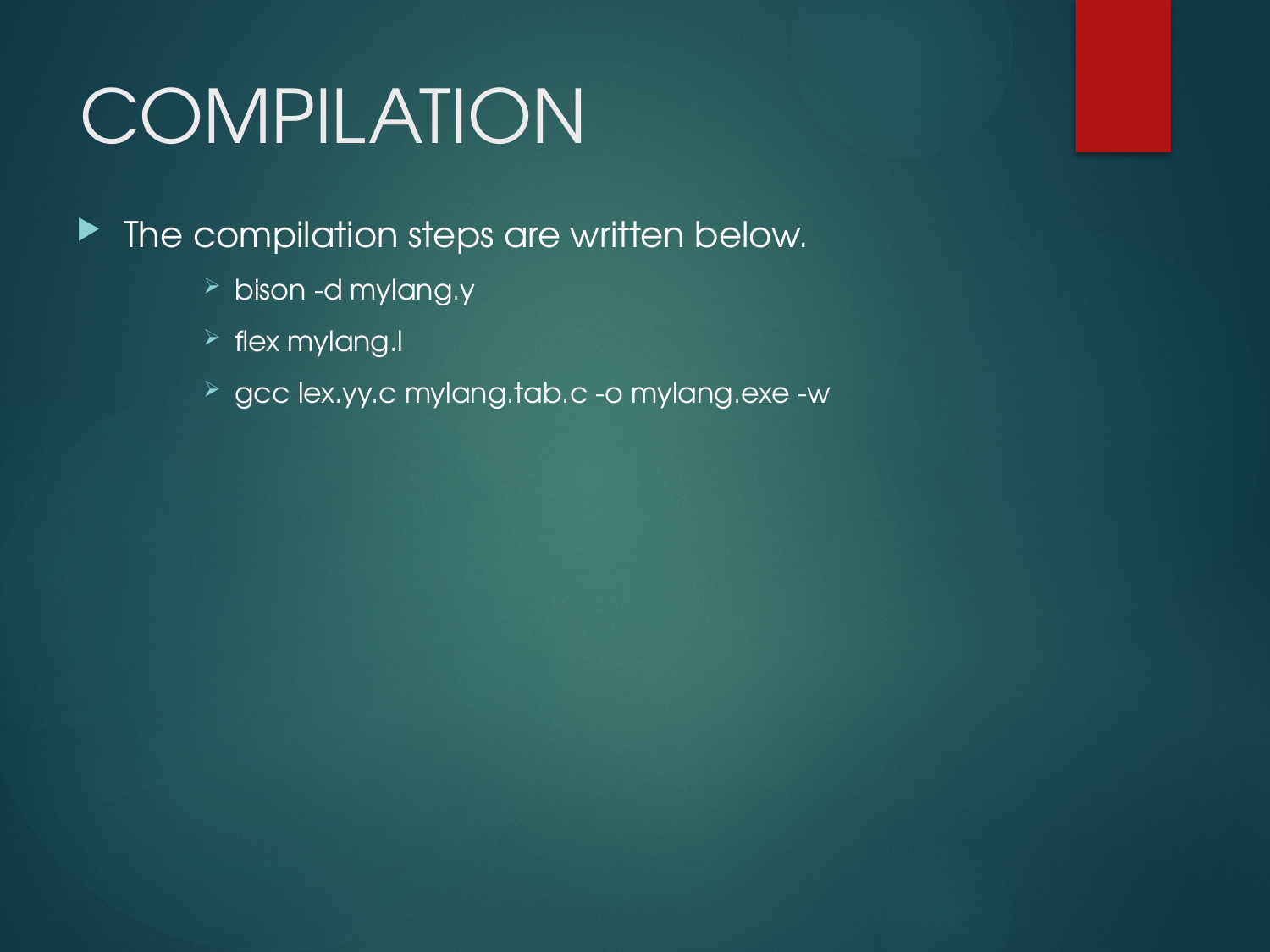

# COMPILATION
The compilation steps are written below.
bison -d mylang.y
flex mylang.l
gcc lex.yy.c mylang.tab.c -o mylang.exe -w